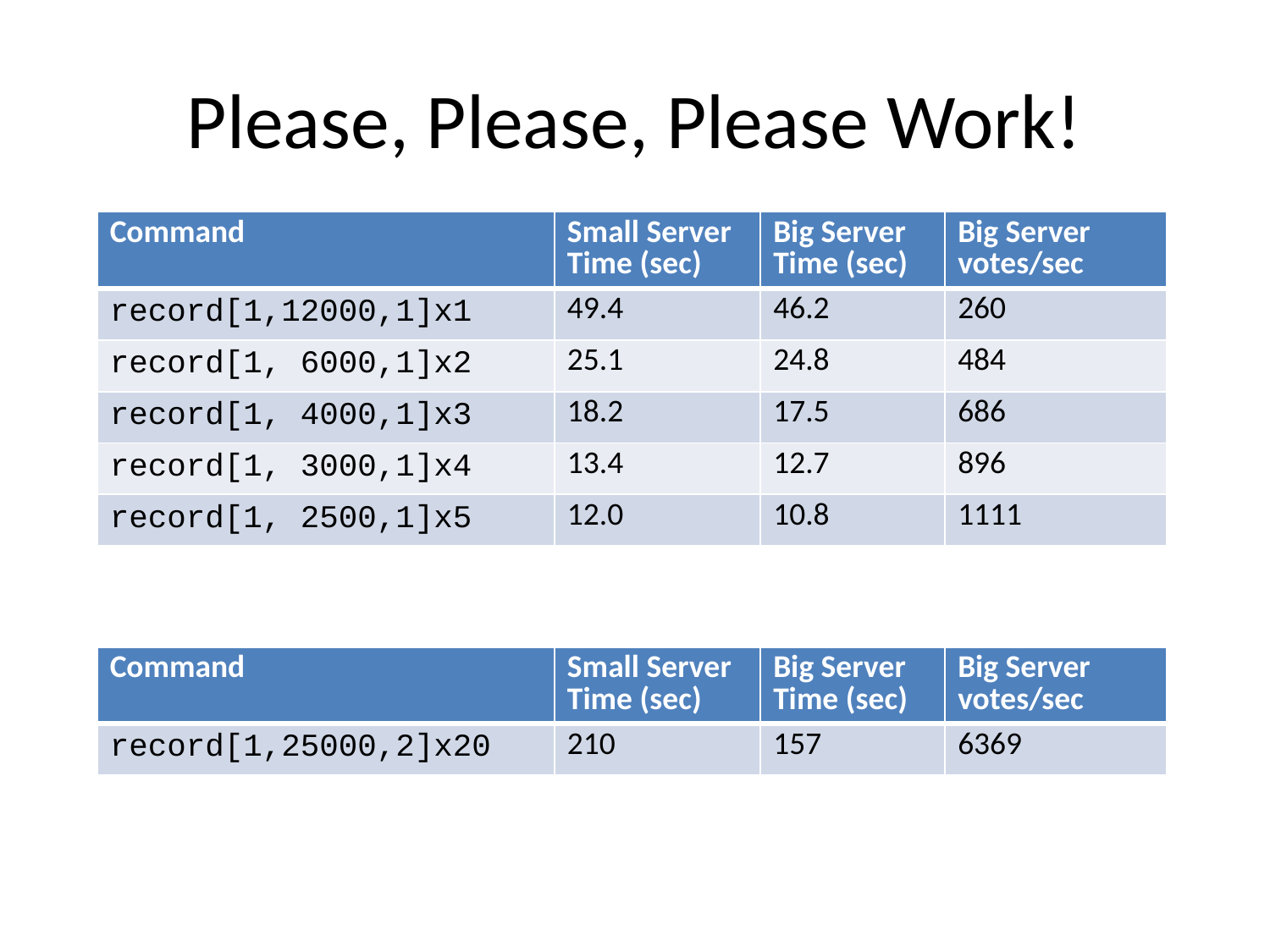

# Please, Please, Please Work!
| Command | Small Server Time (sec) | Big Server Time (sec) | Big Server votes/sec |
| --- | --- | --- | --- |
| record[1,12000,1]x1 | 49.4 | 46.2 | 260 |
| record[1, 6000,1]x2 | 25.1 | 24.8 | 484 |
| record[1, 4000,1]x3 | 18.2 | 17.5 | 686 |
| record[1, 3000,1]x4 | 13.4 | 12.7 | 896 |
| record[1, 2500,1]x5 | 12.0 | 10.8 | 1111 |
| Command | Small Server Time (sec) | Big Server Time (sec) | Big Server votes/sec |
| --- | --- | --- | --- |
| record[1,25000,2]x20 | 210 | 157 | 6369 |